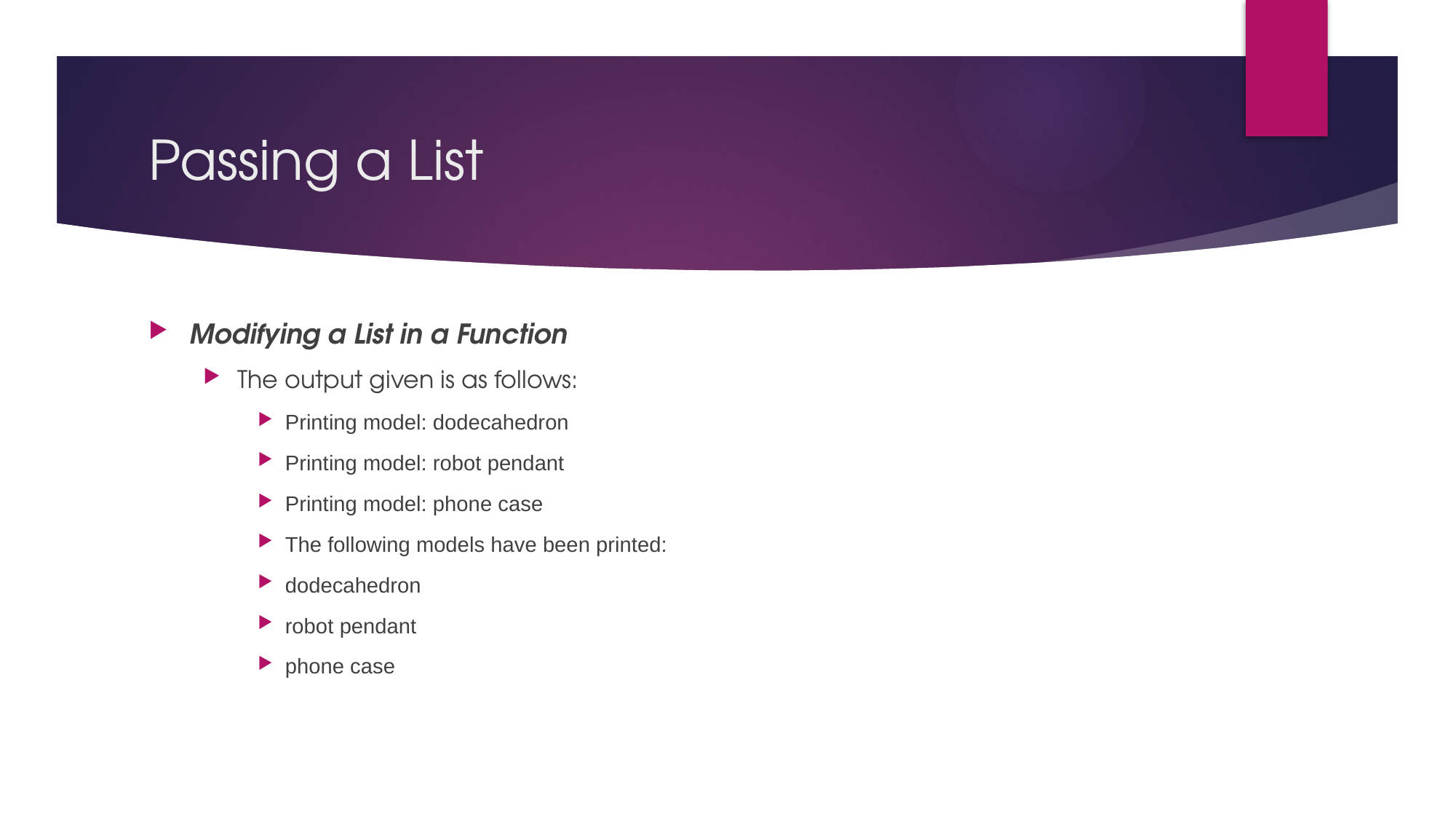

# Passing a List
Modifying a List in a Function
The output given is as follows:
Printing model: dodecahedron
Printing model: robot pendant
Printing model: phone case
The following models have been printed:
dodecahedron
robot pendant
phone case